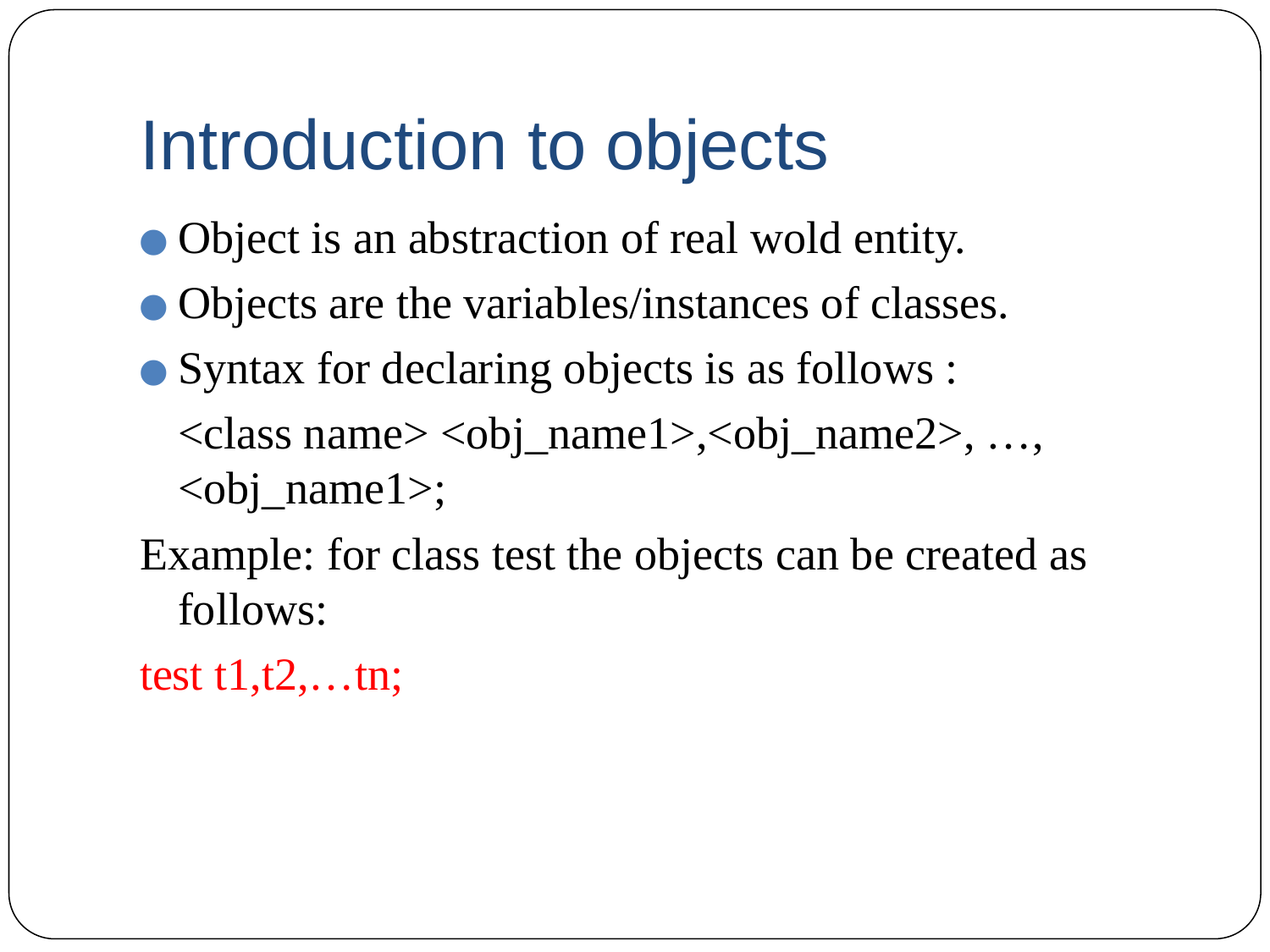

# Introduction to objects
Object is an abstraction of real wold entity.
Objects are the variables/instances of classes.
Syntax for declaring objects is as follows :
	<class name> <obj_name1>,<obj_name2>, …, <obj_name1>;
Example: for class test the objects can be created as follows:
test t1,t2,…tn;